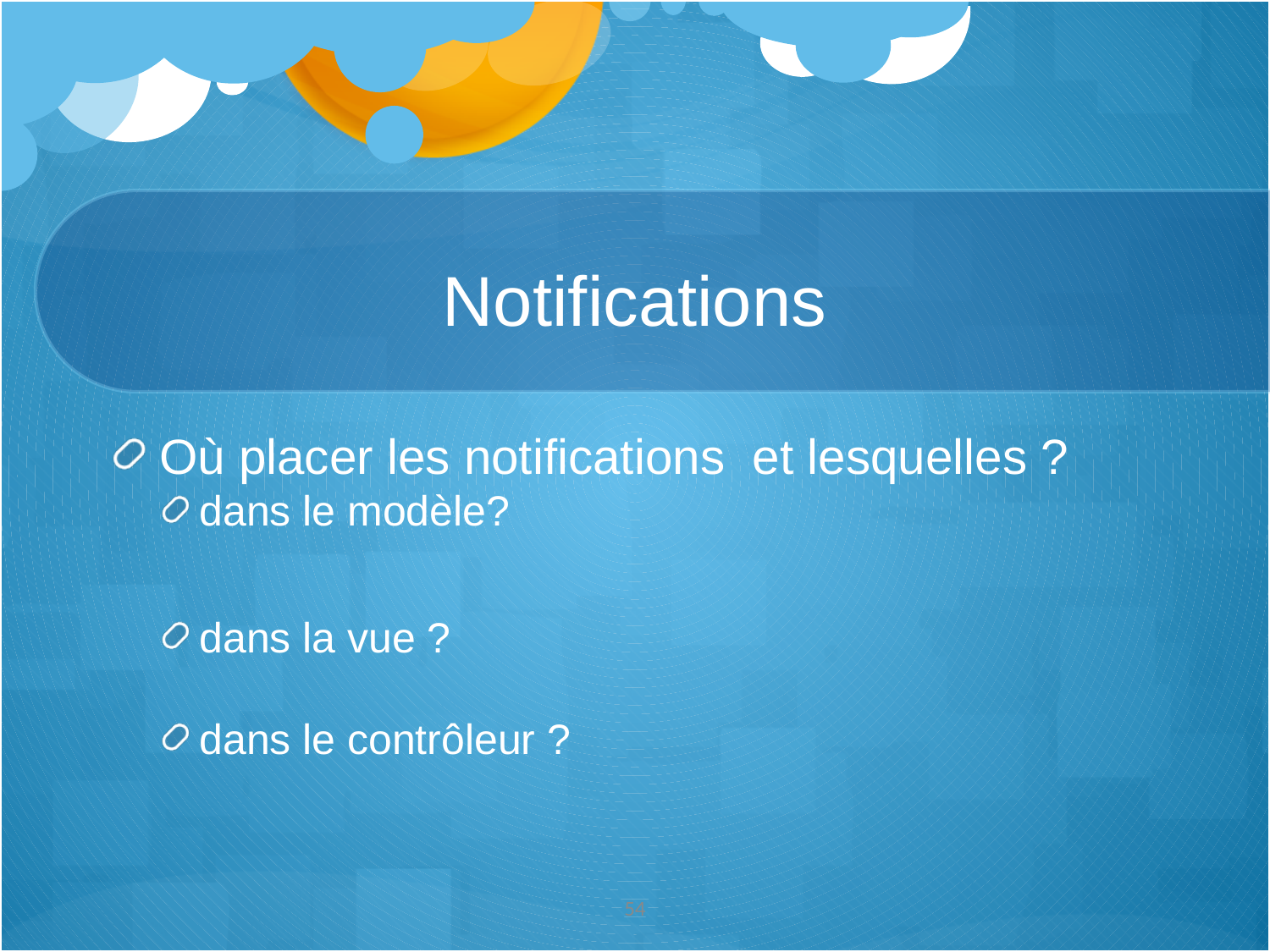

# Notifications
Où placer les notifications  et lesquelles ?
dans le modèle?

dans la vue ?

dans le contrôleur ?

54